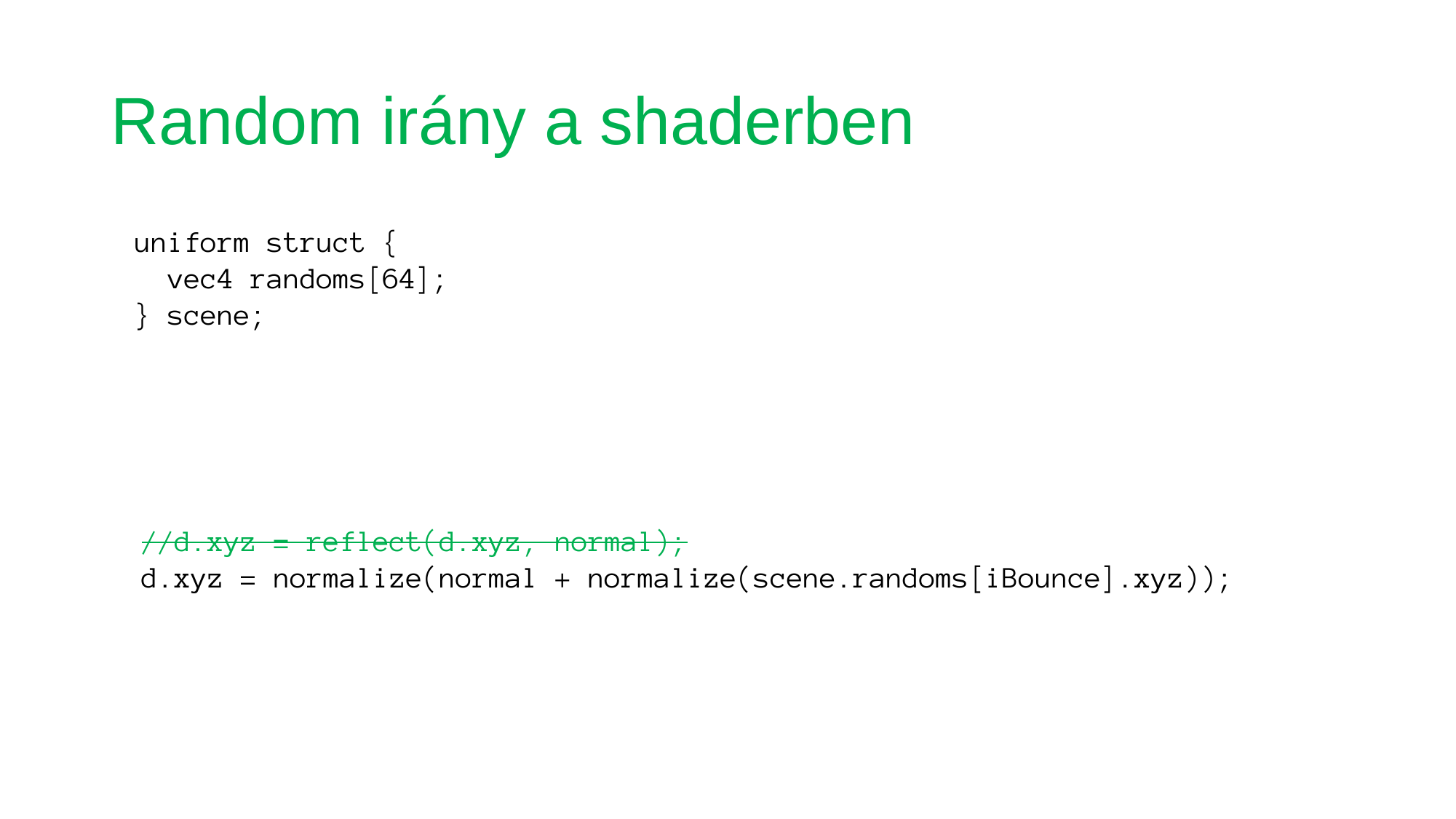

# Random irány a shaderben
uniform struct {
  vec4 randoms[64];
} scene;
//d.xyz = reflect(d.xyz, normal);
d.xyz = normalize(normal + normalize(scene.randoms[iBounce].xyz));